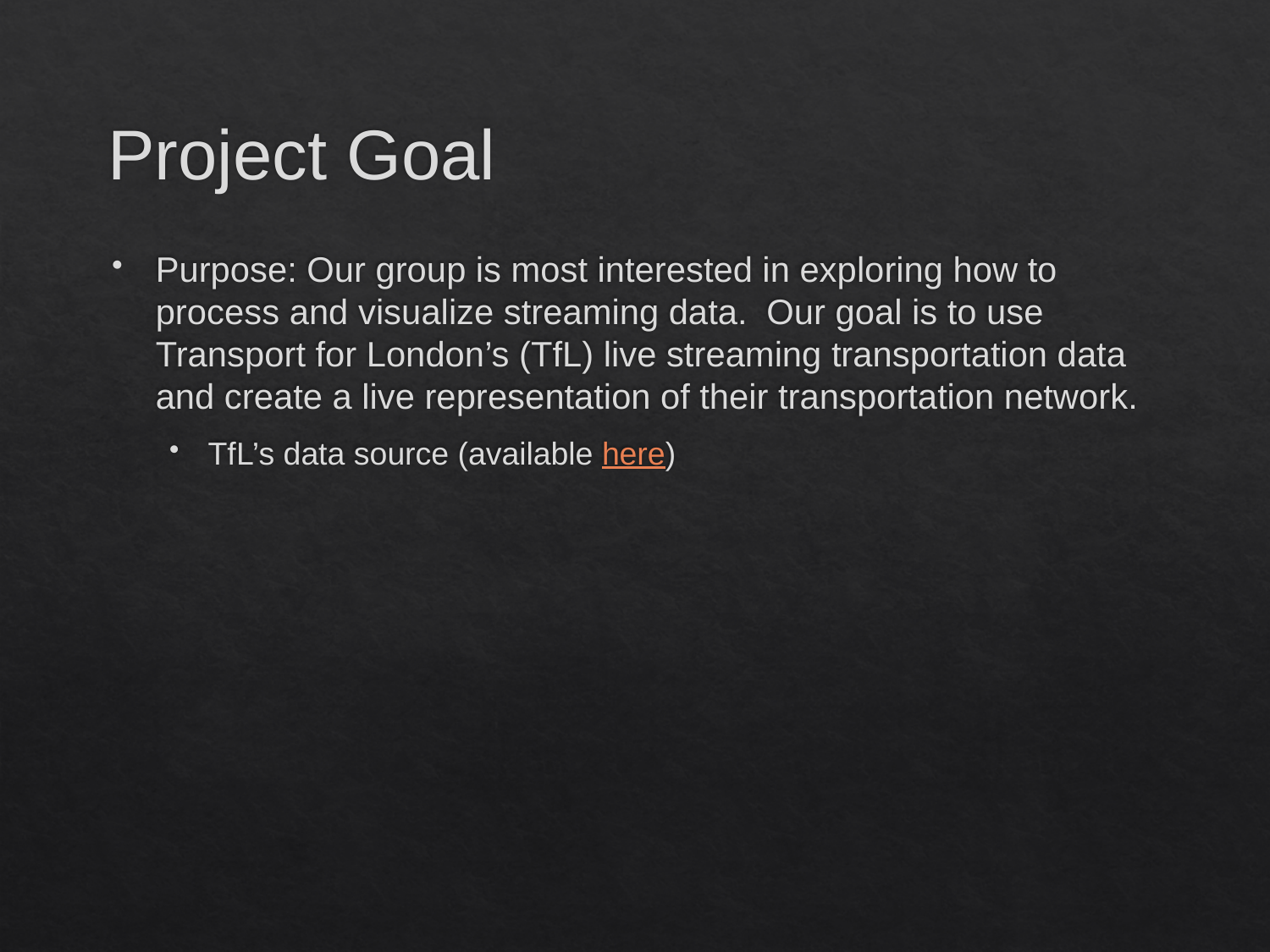

# Project Goal
Purpose: Our group is most interested in exploring how to process and visualize streaming data.  Our goal is to use Transport for London’s (TfL) live streaming transportation data and create a live representation of their transportation network.
TfL’s data source (available here)